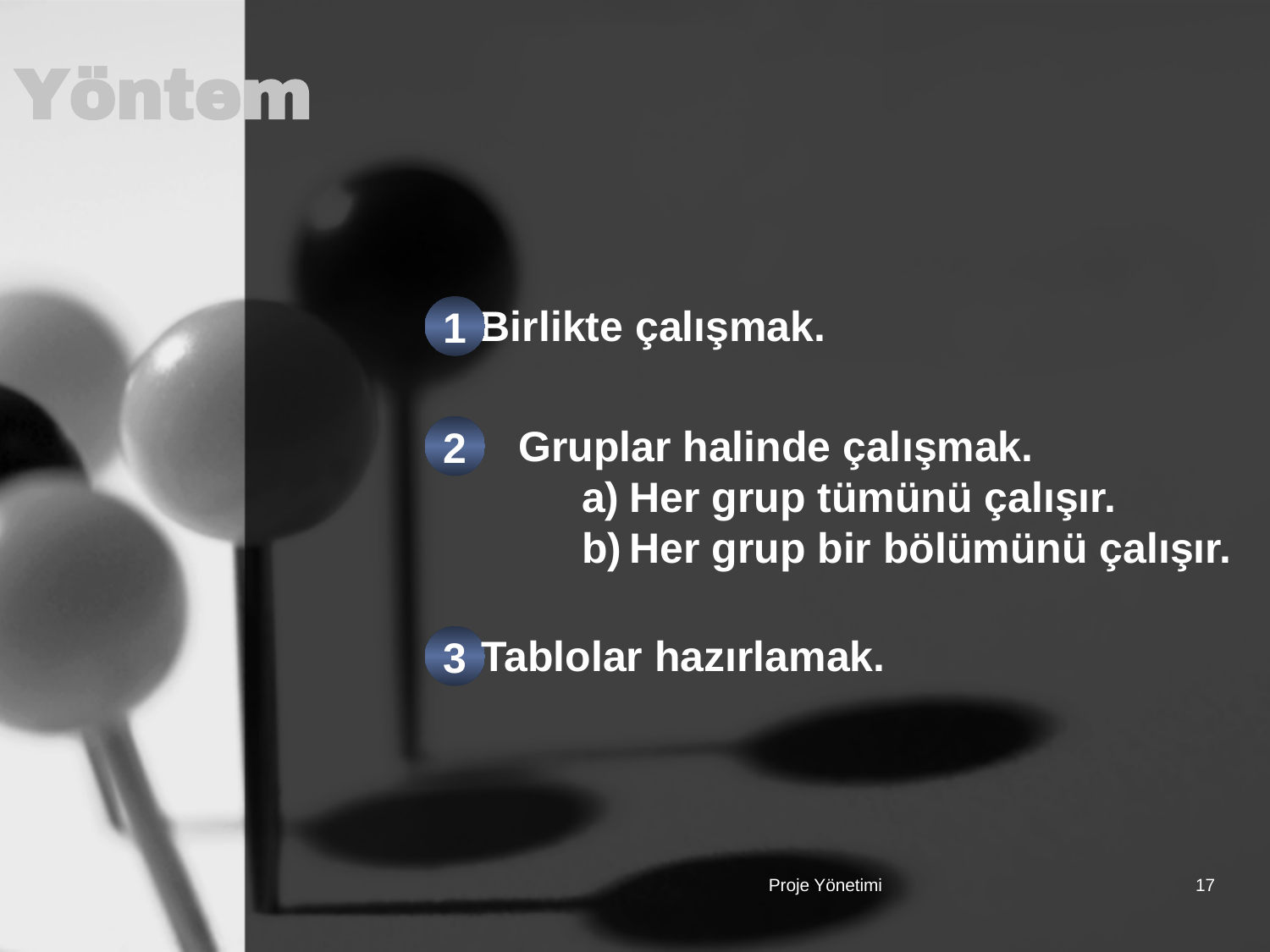

# Yöntem
Birlikte çalışmak.
1
Gruplar halinde çalışmak.
Her grup tümünü çalışır.
Her grup bir bölümünü çalışır.
2
Tablolar hazırlamak.
3
Proje Yönetimi
17